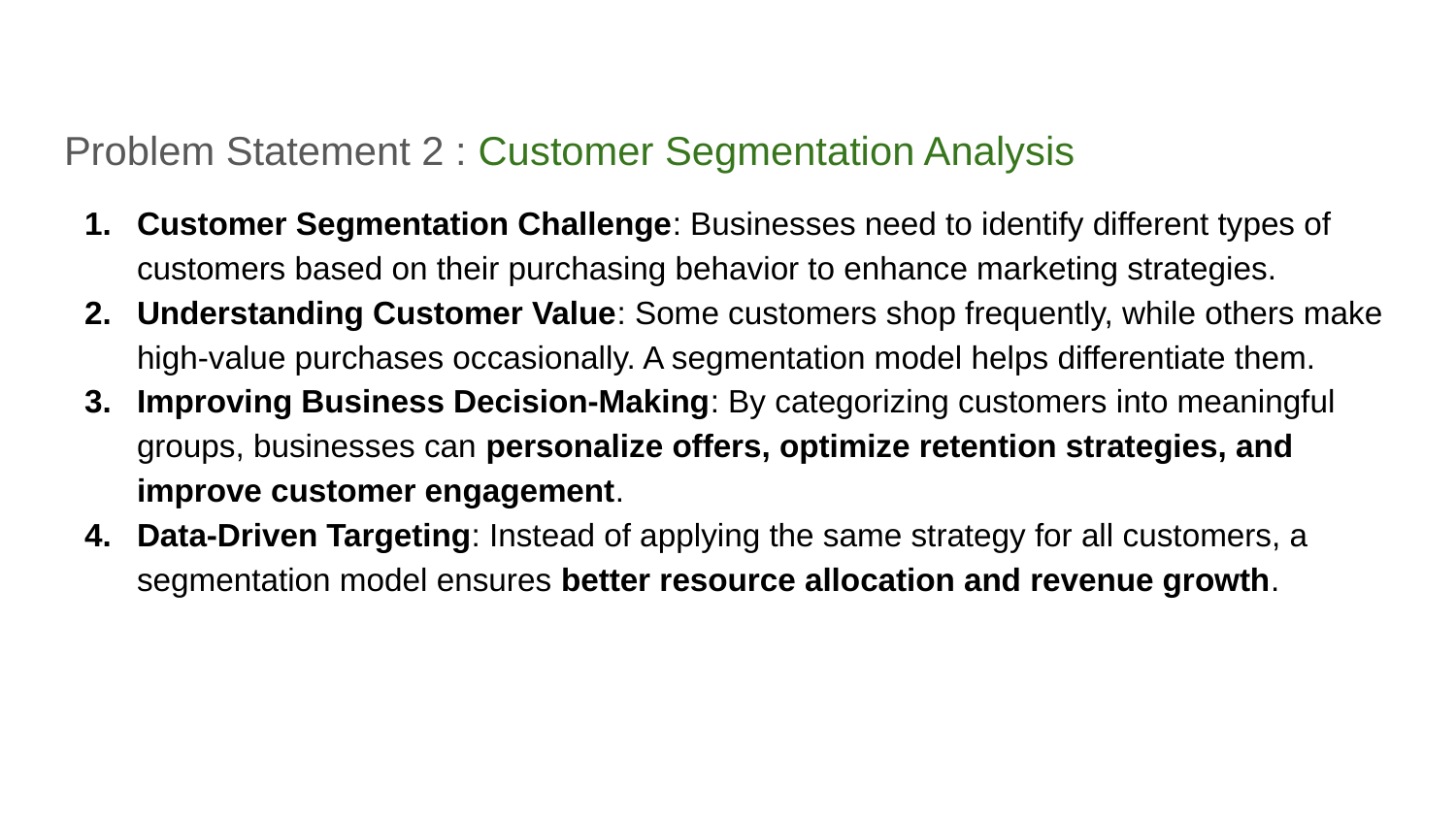

Problem Statement 2 : Customer Segmentation Analysis
Customer Segmentation Challenge: Businesses need to identify different types of customers based on their purchasing behavior to enhance marketing strategies.
Understanding Customer Value: Some customers shop frequently, while others make high-value purchases occasionally. A segmentation model helps differentiate them.
Improving Business Decision-Making: By categorizing customers into meaningful groups, businesses can personalize offers, optimize retention strategies, and improve customer engagement.
Data-Driven Targeting: Instead of applying the same strategy for all customers, a segmentation model ensures better resource allocation and revenue growth.